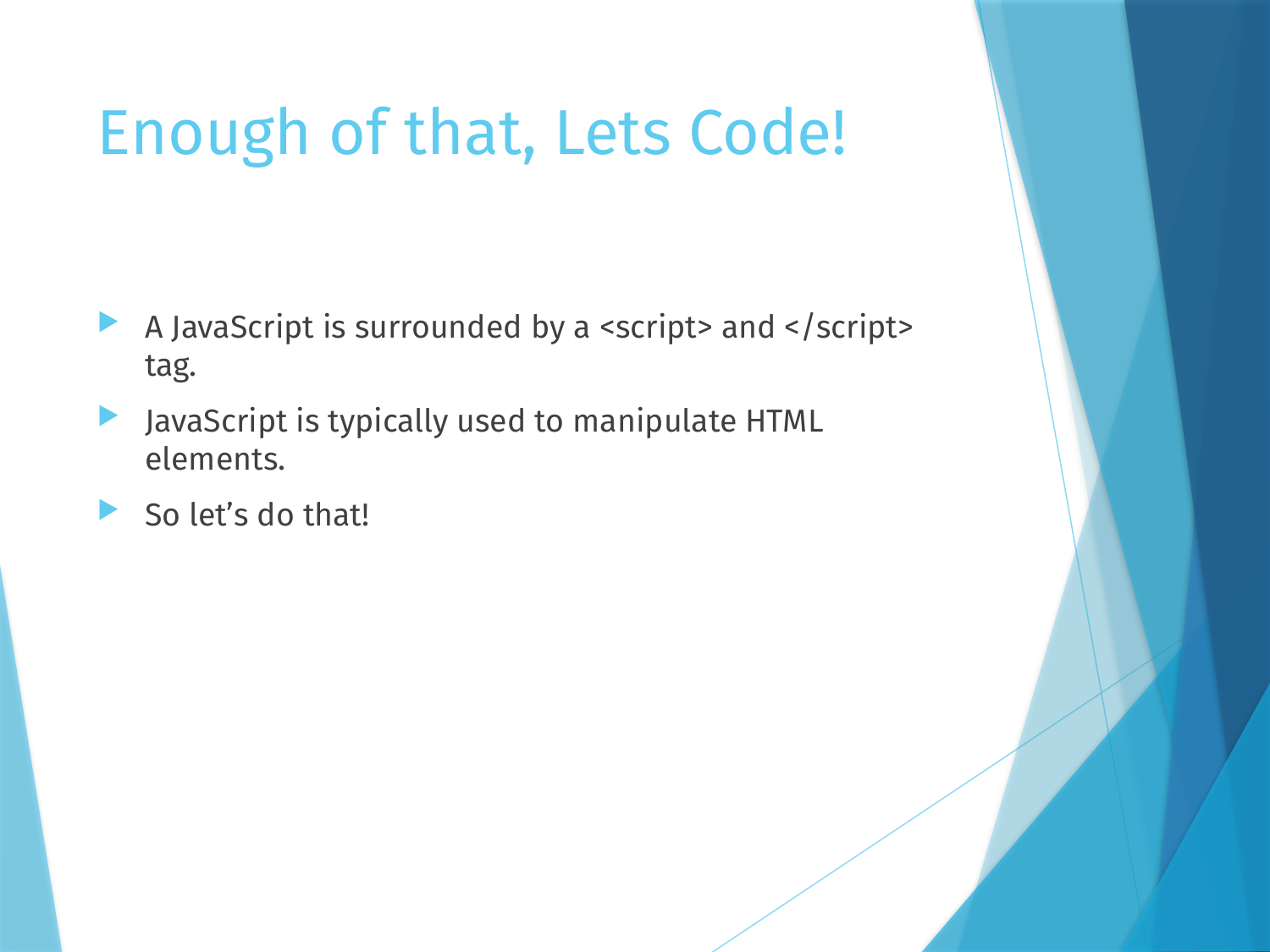

# Enough of that, Lets Code!
A JavaScript is surrounded by a <script> and </script> tag.
JavaScript is typically used to manipulate HTML elements.
So let’s do that!